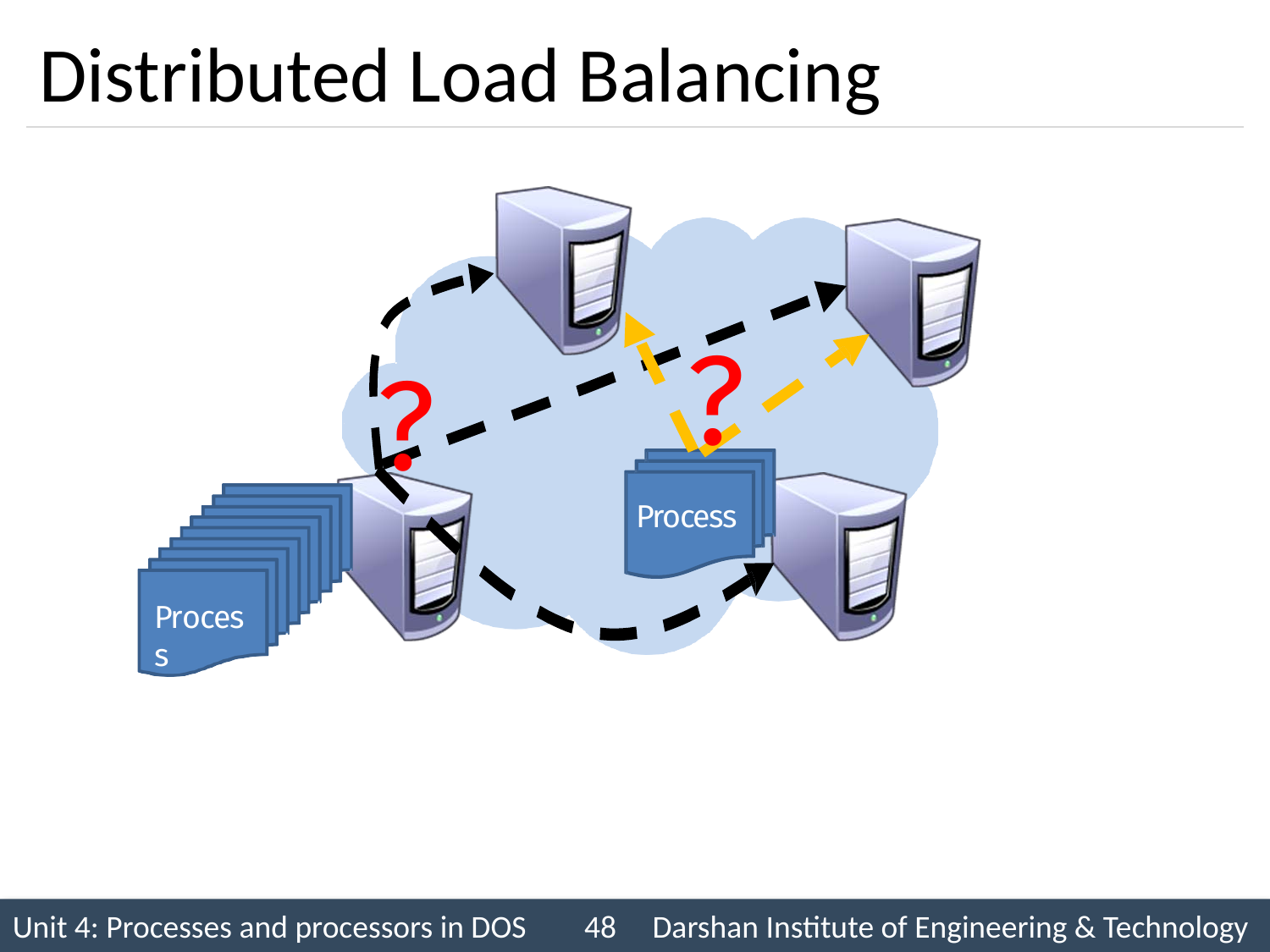

# Distributed Load Balancing

?
Process

?

Process